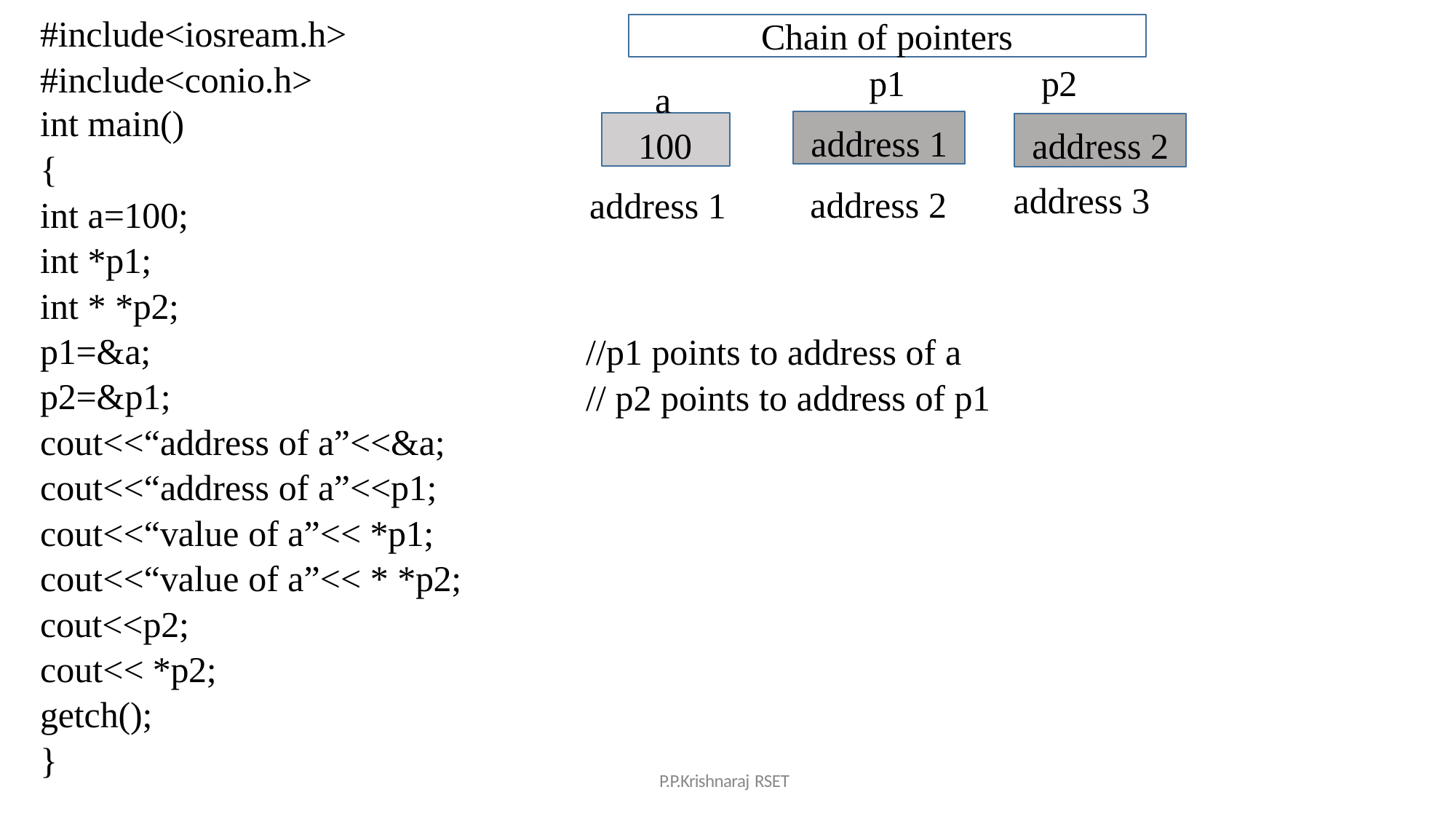

#include<iosream.h> #include<conio.h>
int main()
{
int a=100;
int *p1; int * *p2; p1=&a; p2=&p1;
cout<<“address of a”<<&a; cout<<“address of a”<<p1;
cout<<“value of a”<< *p1; cout<<“value of a”<< * *p2; cout<<p2;
cout<< *p2; getch();
}
Chain of pointers
p1	p2
a
address 1
100
address 2
address 3
address 2
address 1
//p1 points to address of a
// p2 points to address of p1
P.P.Krishnaraj RSET